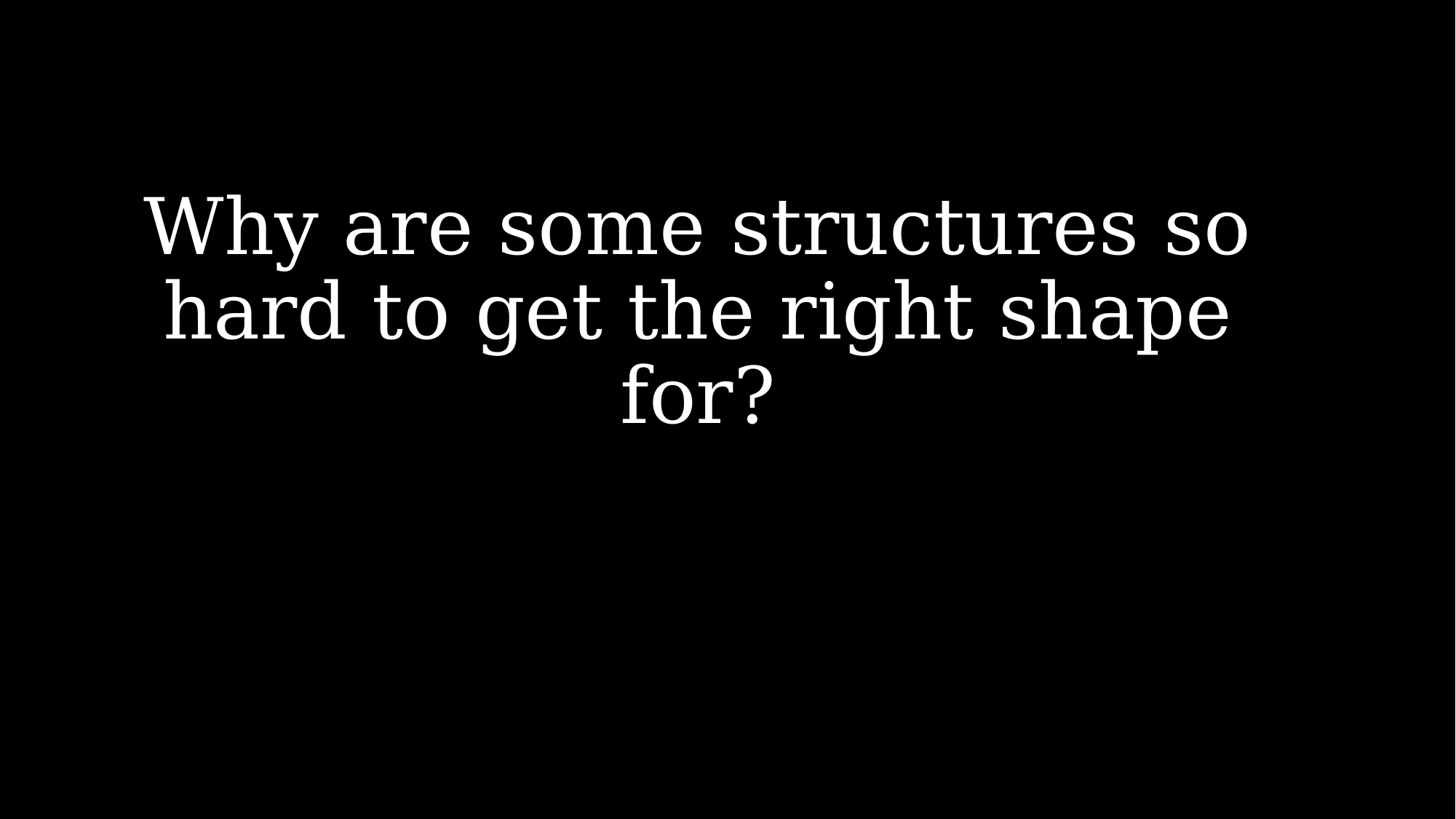

Why are some structures so hard to get the right shape for?